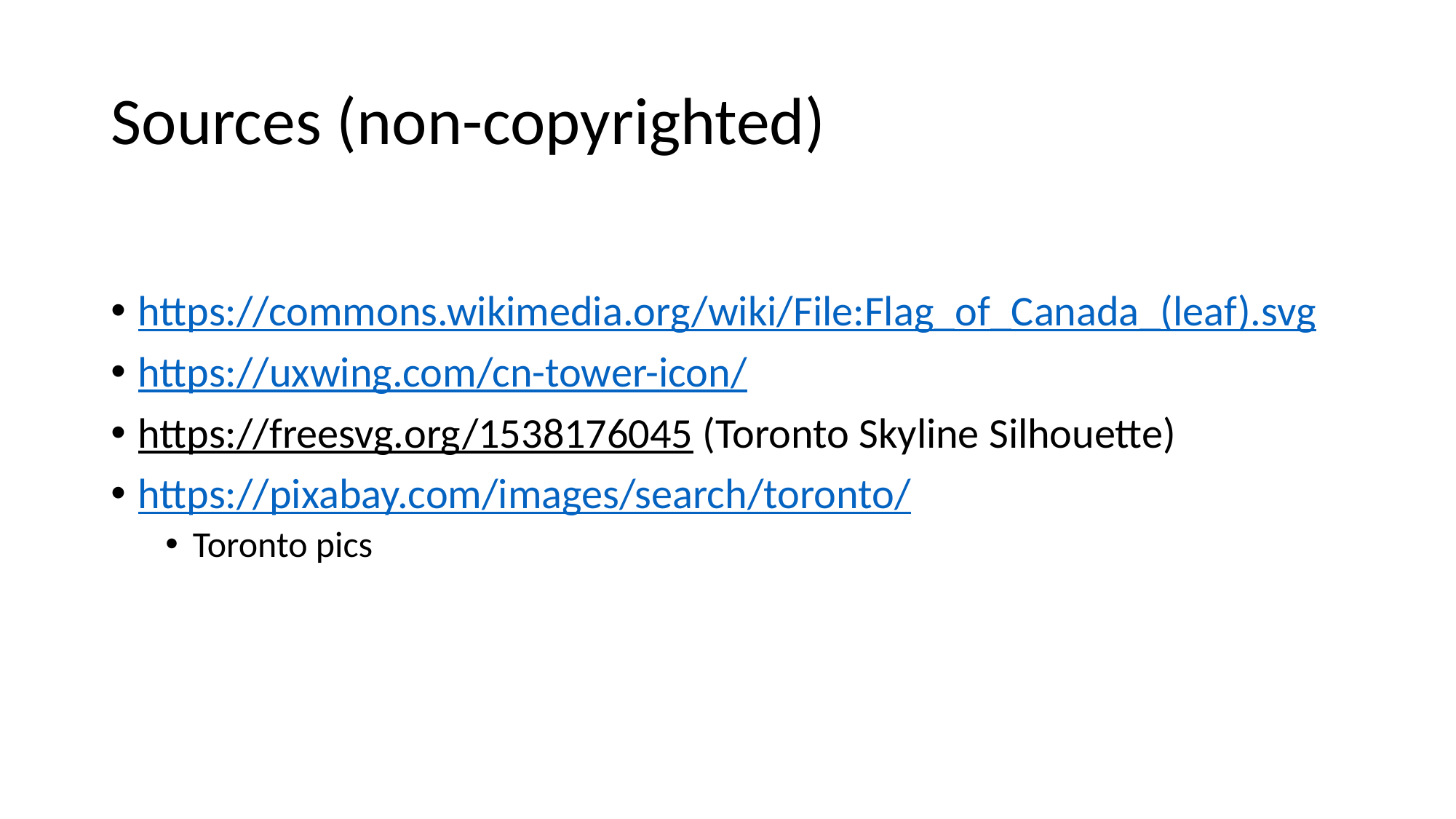

# Sources (non-copyrighted)

https://commons.wikimedia.org/wiki/File:Flag_of_Canada_(leaf).svg
https://uxwing.com/cn-tower-icon/
https://freesvg.org/1538176045 (Toronto Skyline Silhouette)
https://pixabay.com/images/search/toronto/
Toronto pics